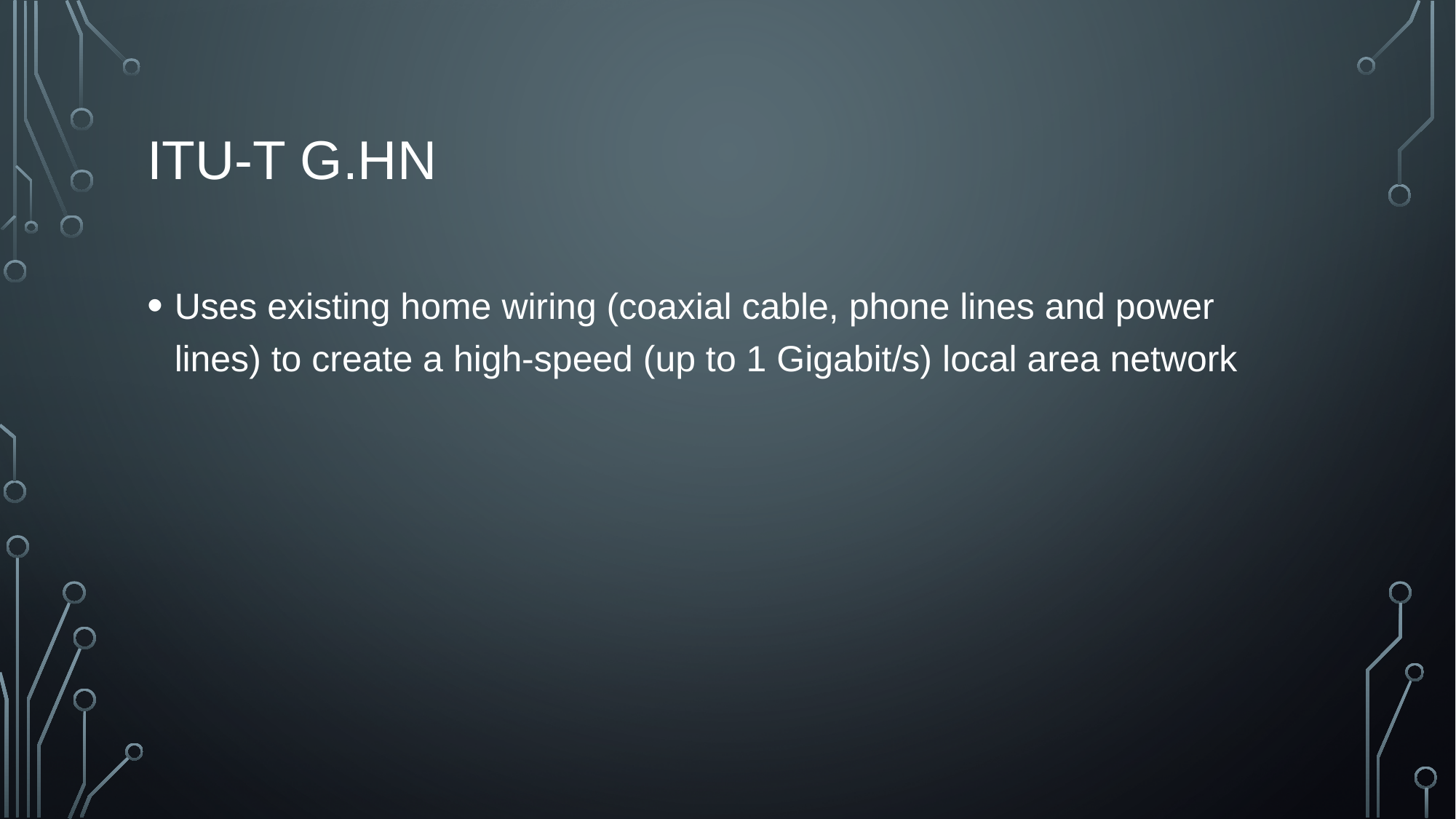

# ITU-T G.hn
Uses existing home wiring (coaxial cable, phone lines and power lines) to create a high-speed (up to 1 Gigabit/s) local area network